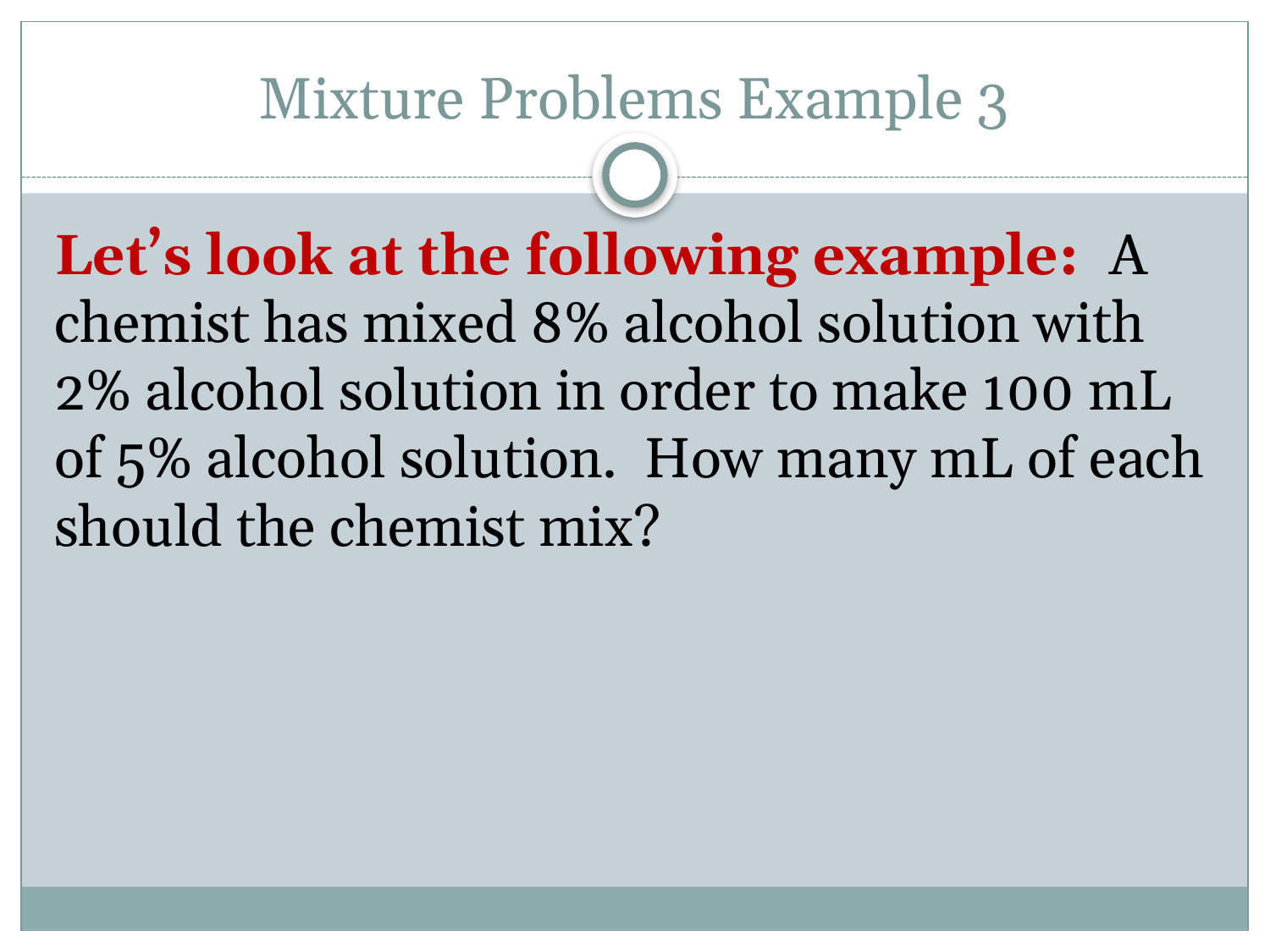

# Mixture Problems Example 3
Let’s look at the following example:  A chemist has mixed 8% alcohol solution with 2% alcohol solution in order to make 100 mL of 5% alcohol solution.  How many mL of each should the chemist mix?